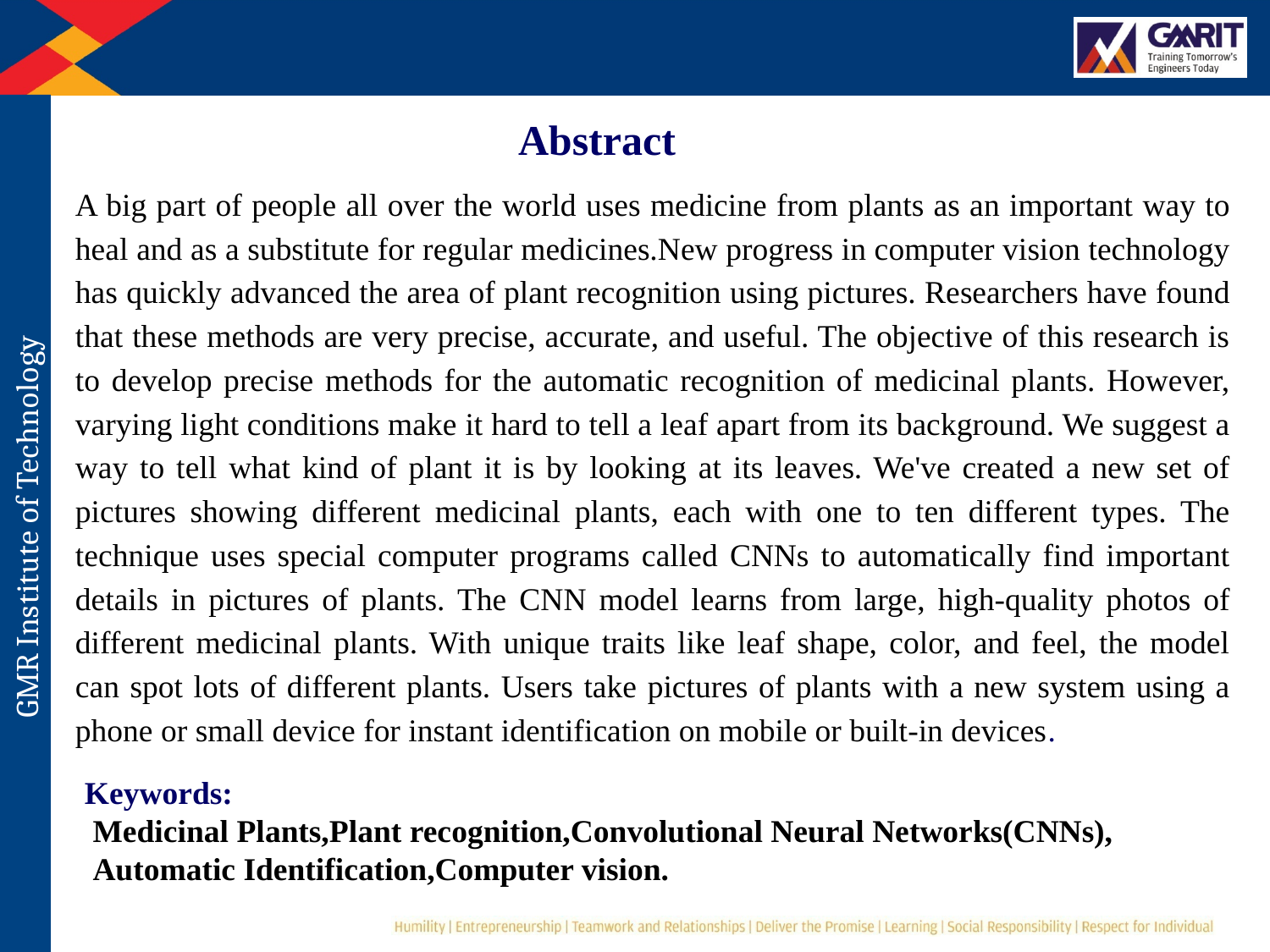

Abstract
A big part of people all over the world uses medicine from plants as an important way to heal and as a substitute for regular medicines.New progress in computer vision technology has quickly advanced the area of plant recognition using pictures. Researchers have found that these methods are very precise, accurate, and useful. The objective of this research is to develop precise methods for the automatic recognition of medicinal plants. However, varying light conditions make it hard to tell a leaf apart from its background. We suggest a way to tell what kind of plant it is by looking at its leaves. We've created a new set of pictures showing different medicinal plants, each with one to ten different types. The technique uses special computer programs called CNNs to automatically find important details in pictures of plants. The CNN model learns from large, high-quality photos of different medicinal plants. With unique traits like leaf shape, color, and feel, the model can spot lots of different plants. Users take pictures of plants with a new system using a phone or small device for instant identification on mobile or built-in devices.
Keywords:
 Medicinal Plants,Plant recognition,Convolutional Neural Networks(CNNs),
 Automatic Identification,Computer vision.